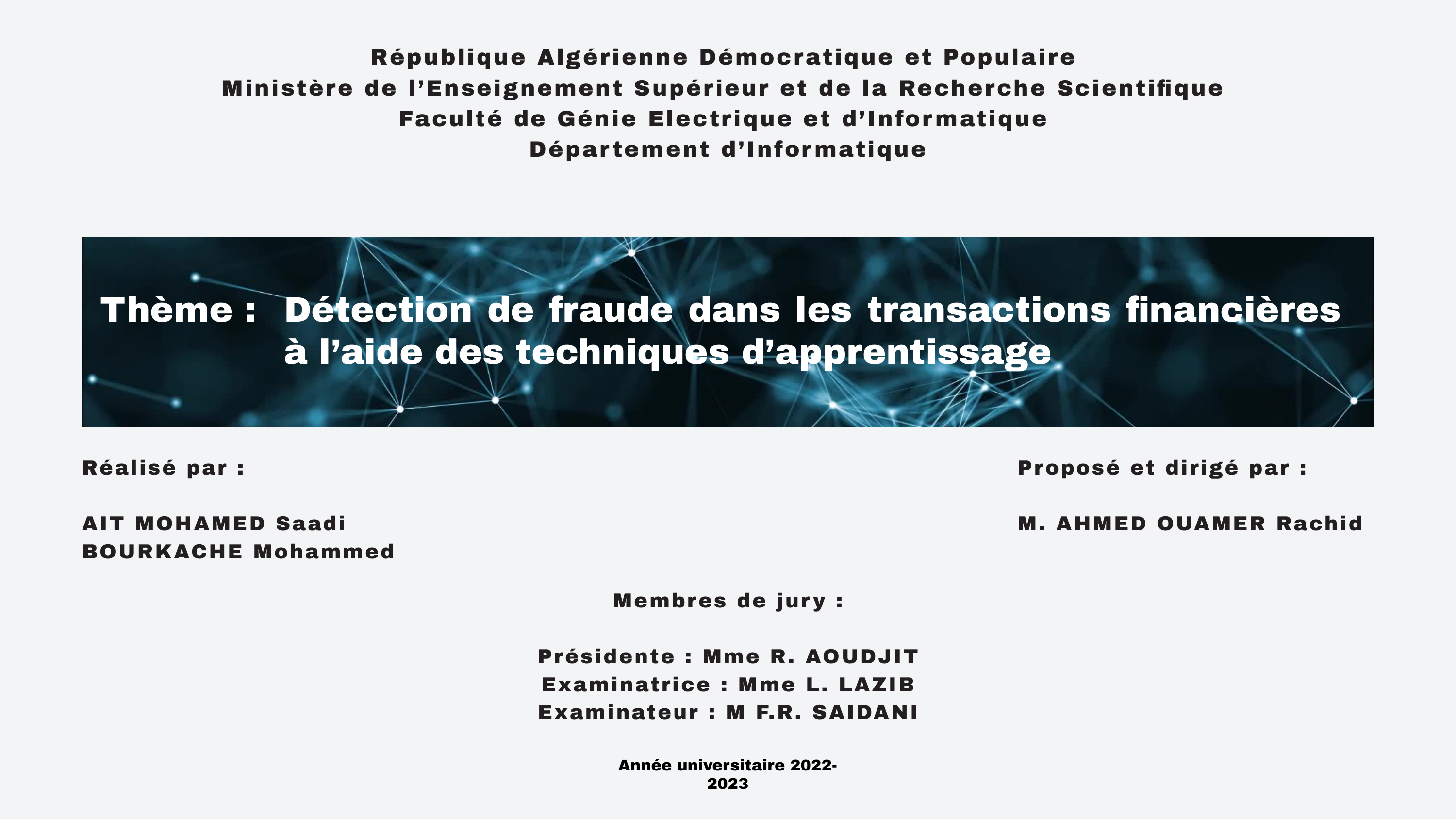

République Algérienne Démocratique et Populaire
Ministère de l’Enseignement Supérieur et de la Recherche Scientifique
Faculté de Génie Electrique et d’Informatique
Département d’Informatique

Thème :
Détection de fraude dans les transactions financières à l’aide des techniques d’apprentissage
Réalisé par :

AIT MOHAMED Saadi
BOURKACHE Mohammed

Proposé et dirigé par :

M. AHMED OUAMER Rachid

Membres de jury :

Présidente : Mme R. AOUDJIT
Examinatrice : Mme L. LAZIB
Examinateur : M F.R. SAIDANI

Année universitaire 2022-2023